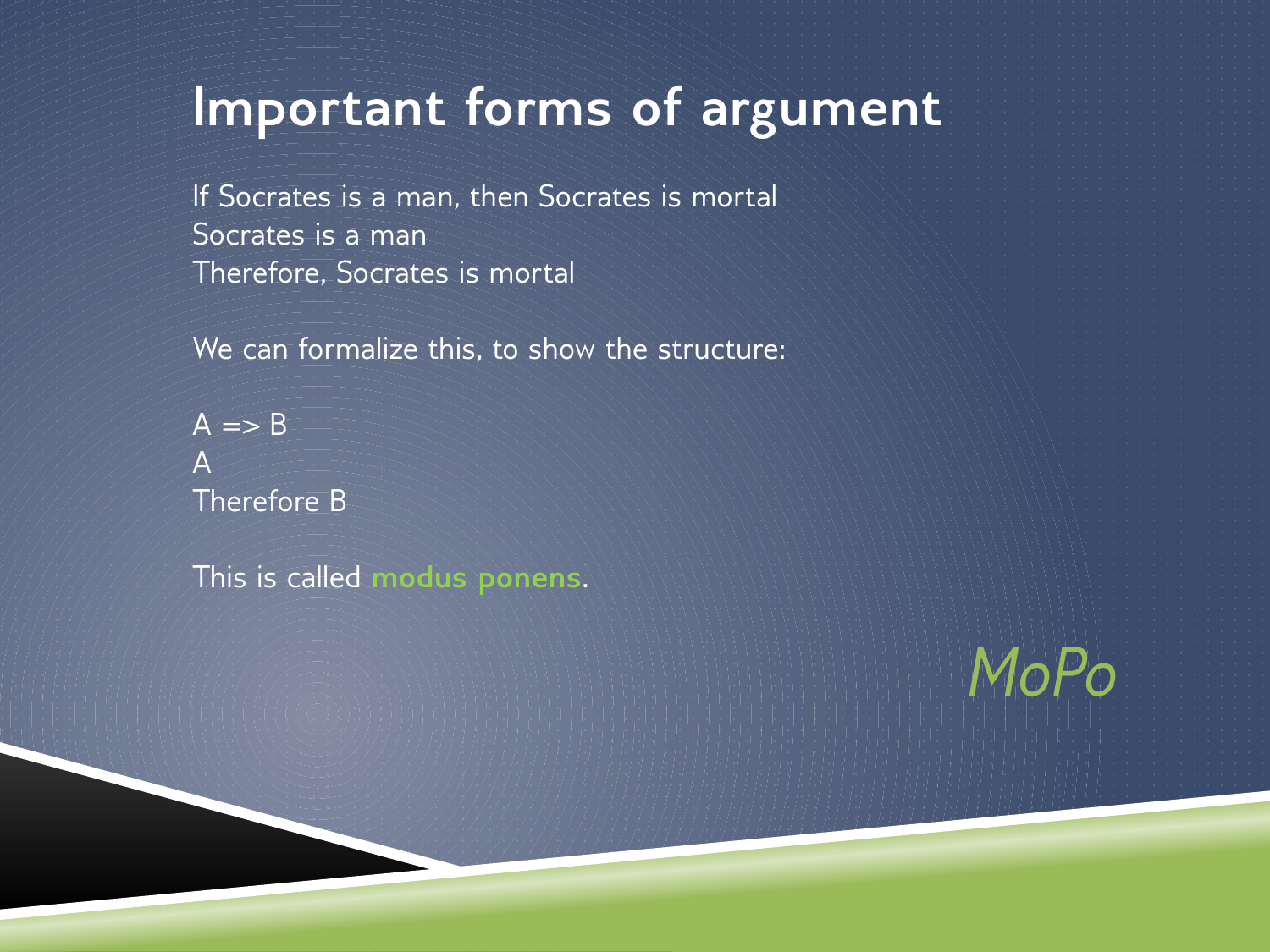

Important forms of argument

If Socrates is a man, then Socrates is mortal
Socrates is a man
Therefore, Socrates is mortal

We can formalize this, to show the structure:

A => B
A
Therefore B

This is called modus ponens.

MoPo